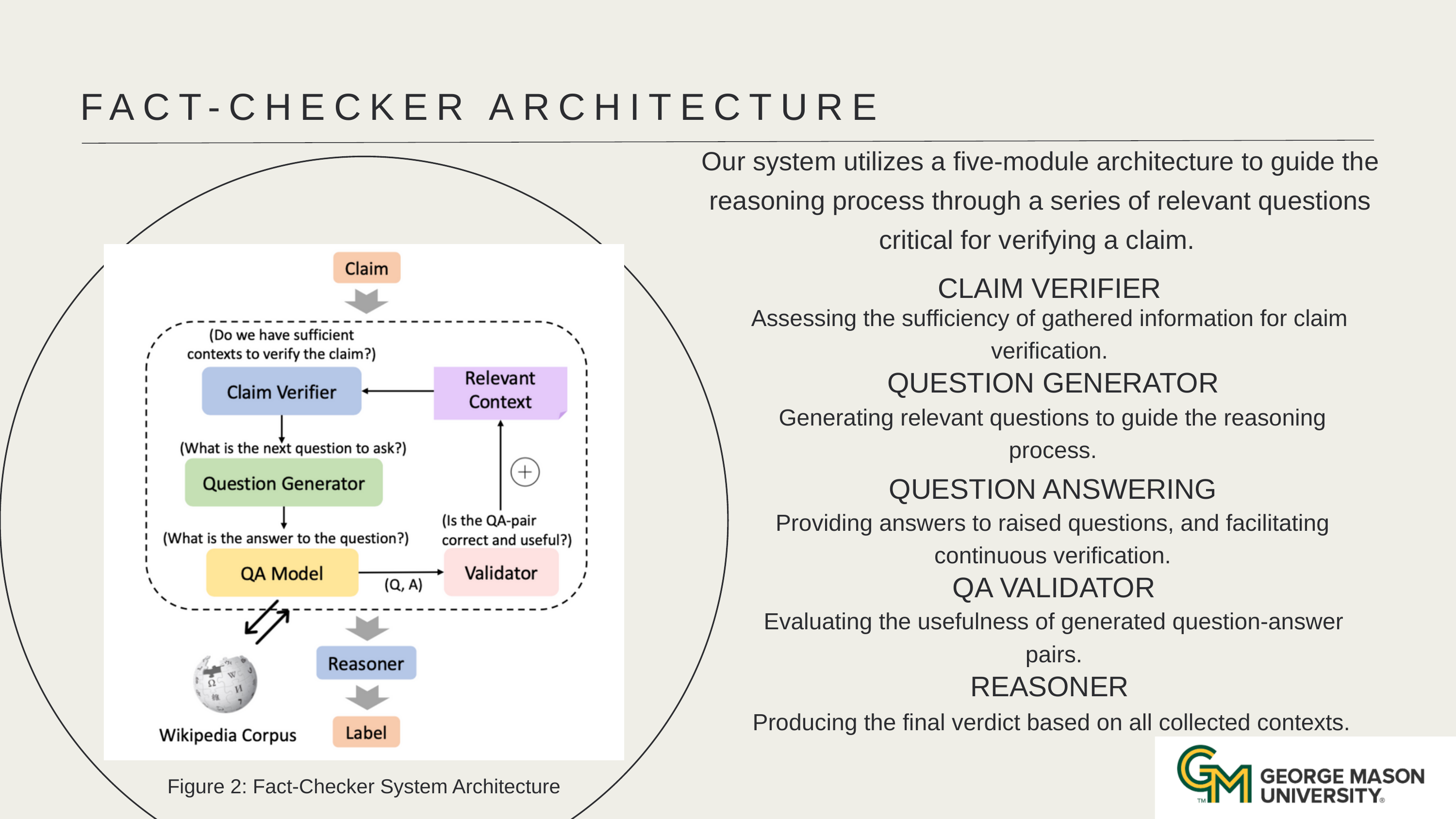

FACT-CHECKER ARCHITECTURE
Our system utilizes a five-module architecture to guide the reasoning process through a series of relevant questions critical for verifying a claim.

CLAIM VERIFIER
Assessing the sufficiency of gathered information for claim verification.

QUESTION GENERATOR
Generating relevant questions to guide the reasoning process.

QUESTION ANSWERING
Providing answers to raised questions, and facilitating continuous verification.

QA VALIDATOR
Evaluating the usefulness of generated question-answer pairs.
REASONER
Producing the final verdict based on all collected contexts.

Figure 2: Fact-Checker System Architecture